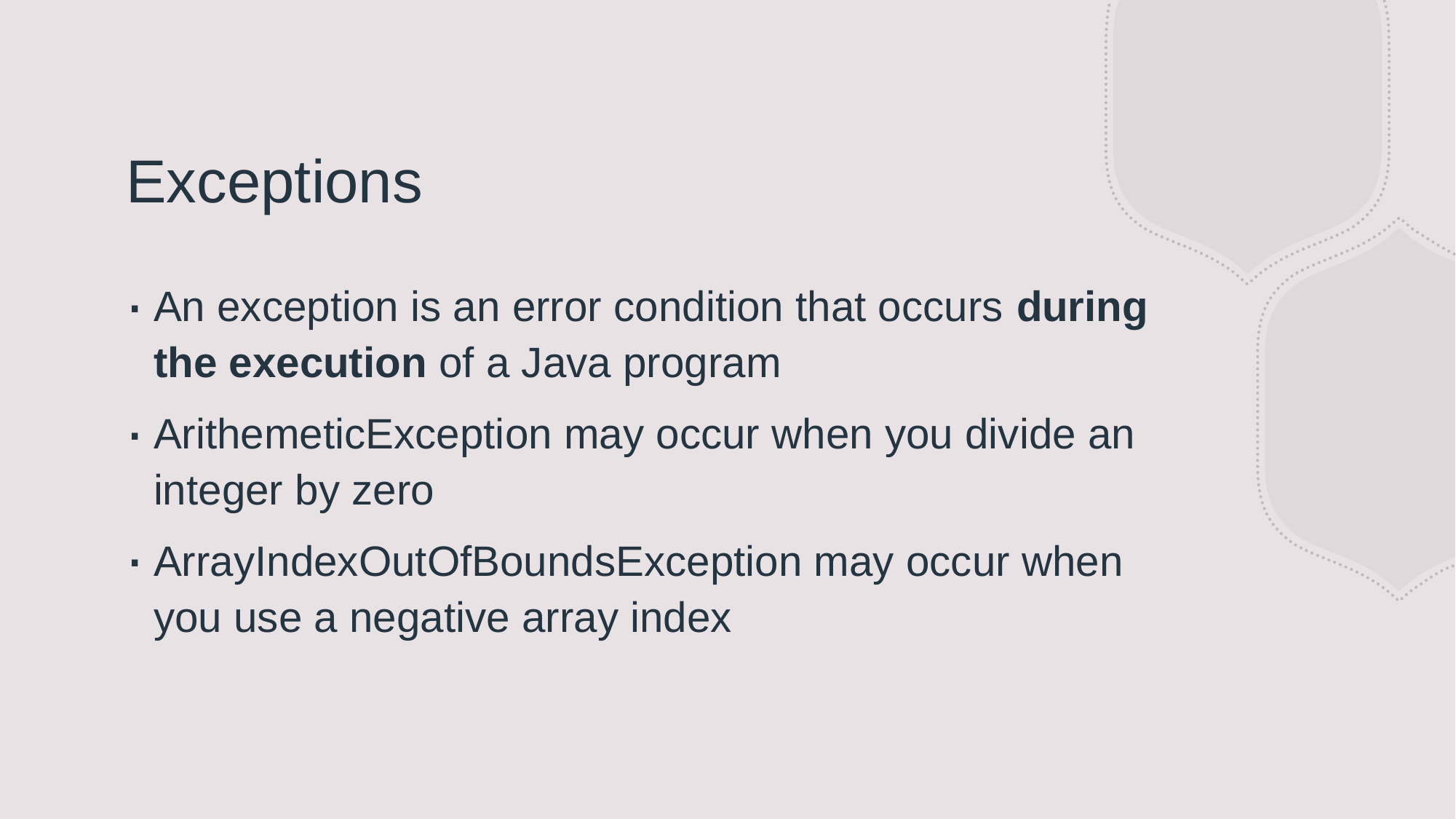

# Exceptions
An exception is an error condition that occurs during the execution of a Java program
ArithemeticException may occur when you divide an integer by zero
ArrayIndexOutOfBoundsException may occur when you use a negative array index